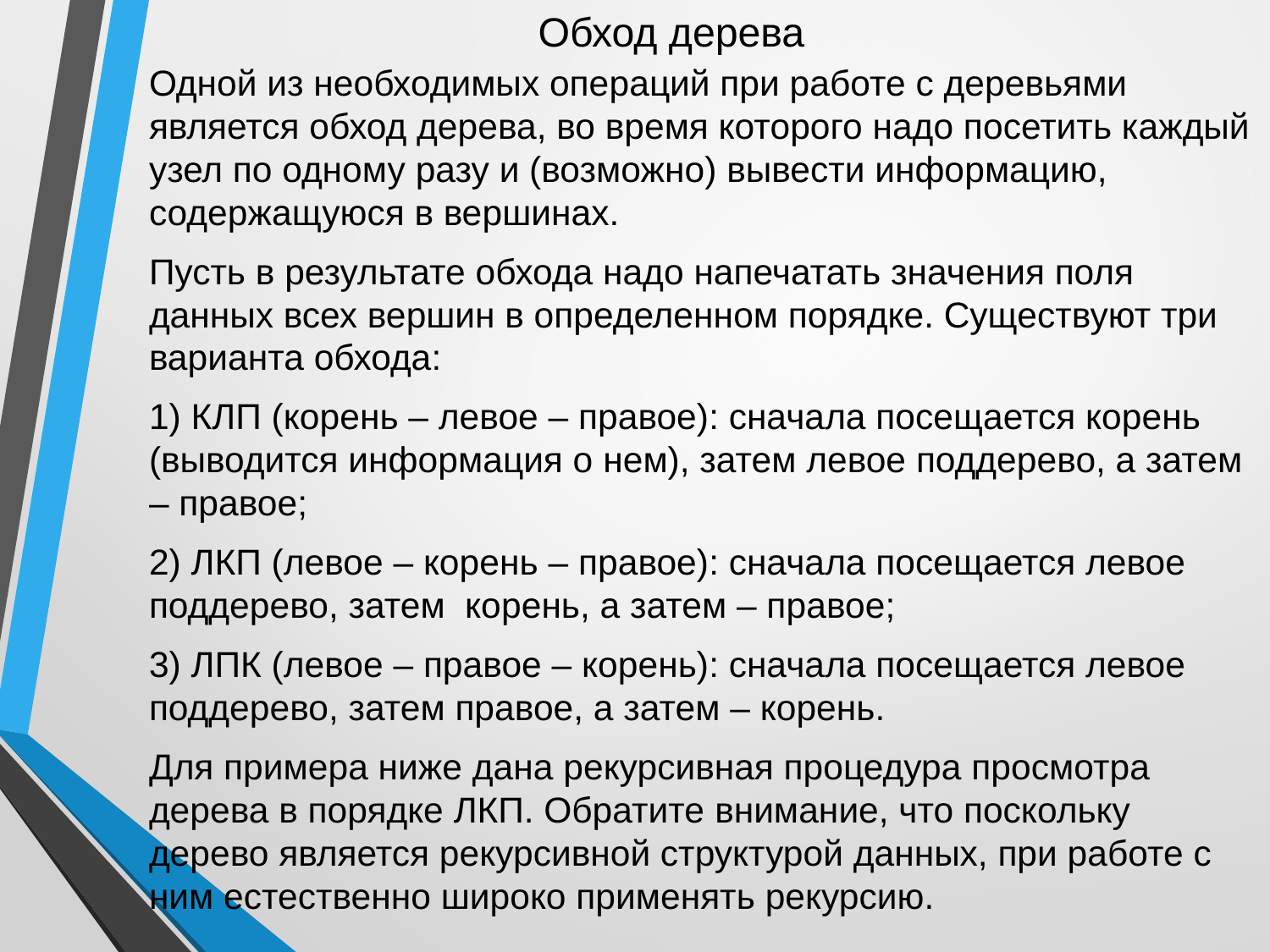

# Обход дерева
Одной из необходимых операций при работе с деревьями является обход дерева, во время которого надо посетить каждый узел по одному разу и (возможно) вывести информацию, содержащуюся в вершинах.
Пусть в результате обхода надо напечатать значения поля данных всех вершин в определенном порядке. Существуют три варианта обхода:
1) КЛП (корень – левое – правое): сначала посещается корень (выводится информация о нем), затем левое поддерево, а затем – правое;
2) ЛКП (левое – корень – правое): сначала посещается левое поддерево, затем  корень, а затем – правое;
3) ЛПК (левое – правое – корень): сначала посещается левое поддерево, затем правое, а затем – корень.
Для примера ниже дана рекурсивная процедура просмотра дерева в порядке ЛКП. Обратите внимание, что поскольку дерево является рекурсивной структурой данных, при работе с ним естественно широко применять рекурсию.